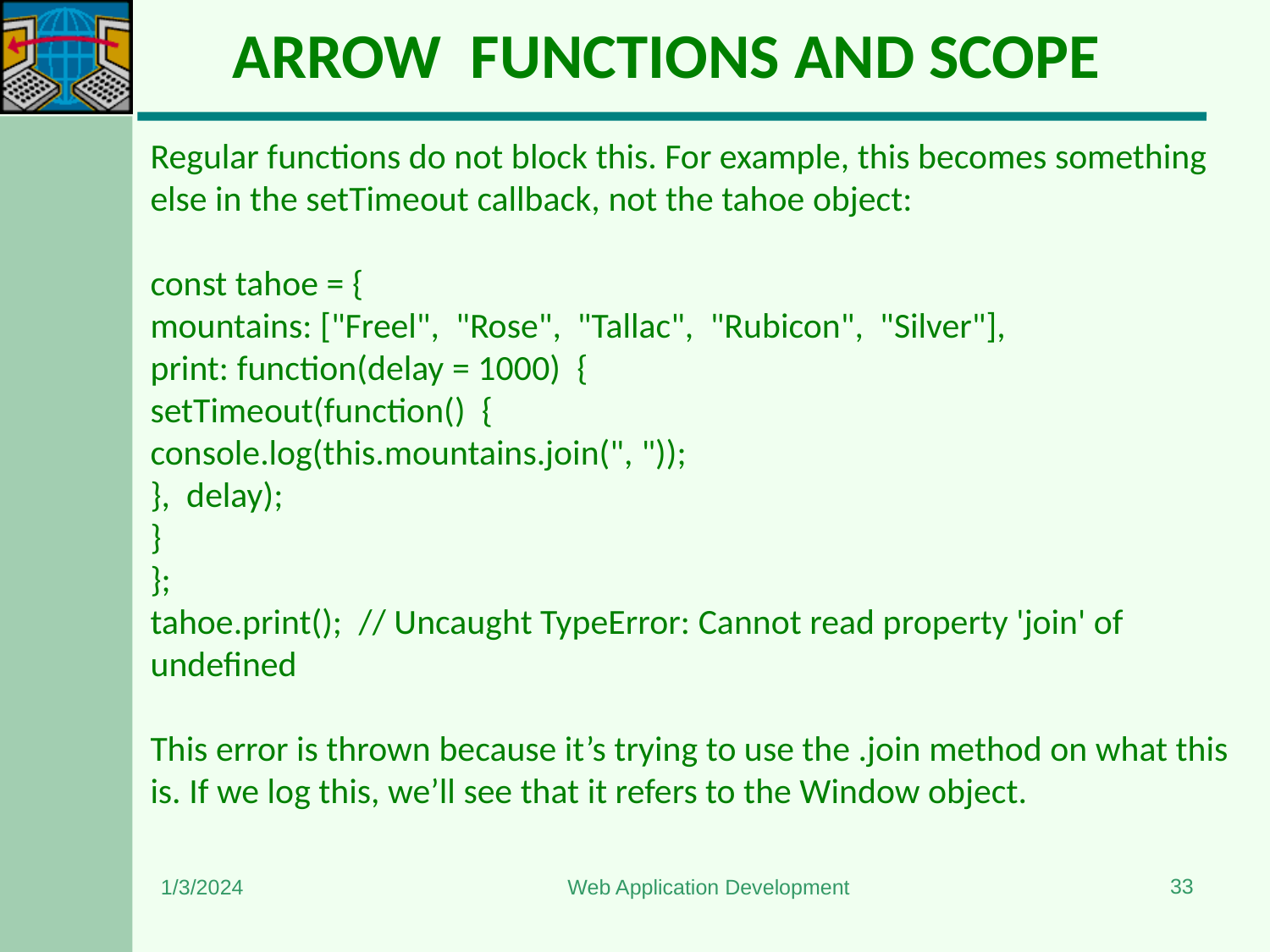

# ARROW  FUNCTIONS AND SCOPE
Regular functions do not block this. For example, this becomes something else in the setTimeout callback, not the tahoe object:

const tahoe = {
mountains: ["Freel",  "Rose",  "Tallac",  "Rubicon",  "Silver"],
print: function(delay = 1000)  {
setTimeout(function()  {
console.log(this.mountains.join(", "));
},  delay);
}
};
tahoe.print();  // Uncaught TypeError: Cannot read property 'join' of
undefined

This error is thrown because it’s trying to use the .join method on what this is. If we log this, we’ll see that it refers to the Window object.

33
1/3/2024
Web Application Development